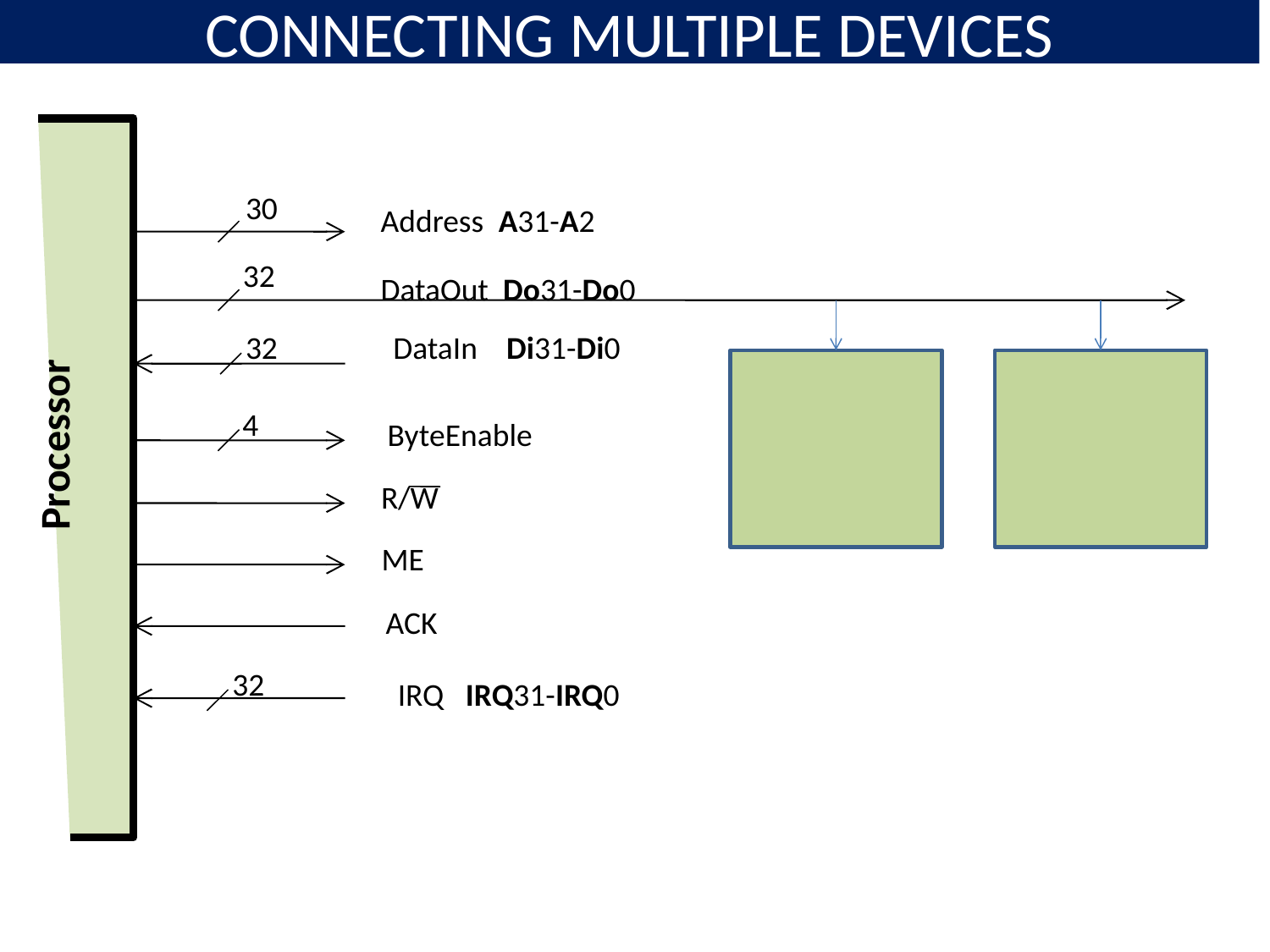

# CONNECTING MULTIPLE DEVICES

30
Address  A31-A2

32
DataOut  Do31-Do0

32
DataIn    Di31-Di0

4
ByteEnable
Processor

R/W

ME

ACK

32
IRQ   IRQ31-IRQ0